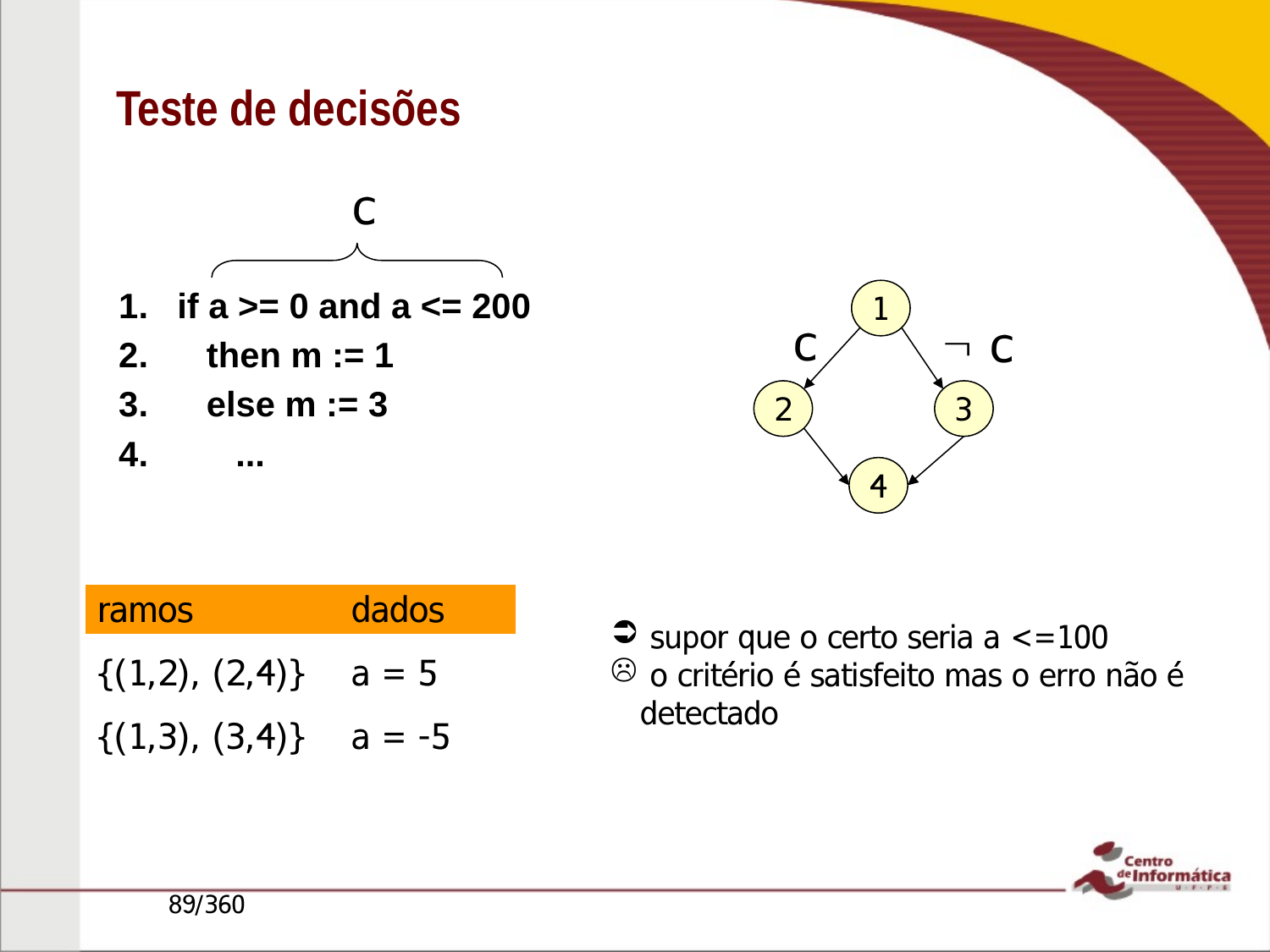

# Teste de decisões

c
1.   if a >= 0 and a <= 200
2.      then m := 1
3.      else m := 3
4.         ...

1
c
¬ c
2
3
4
ramos		dados
{(1,2), (2,4)}	a = 5
{(1,3), (3,4)}	a = -5

 supor que o certo seria a <=100
 o critério é satisfeito mas o erro não é detectado
89/360